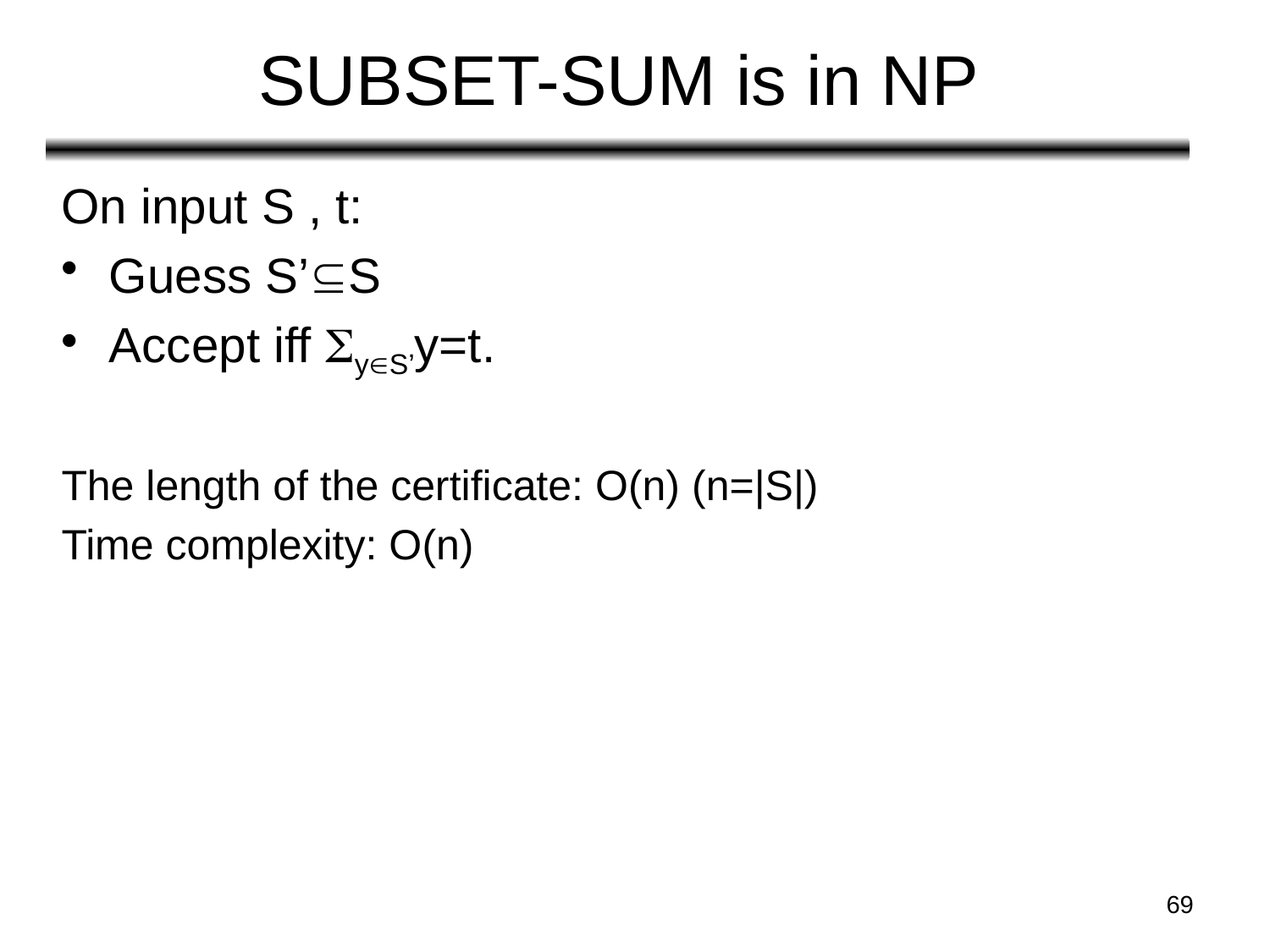

# SUBSET-SUM is in NP
On input S , t:
Guess S’⊆S
Accept iff Σy∈S’y=t.

The length of the certificate: O(n) (n=|S|)
Time complexity: O(n)

69